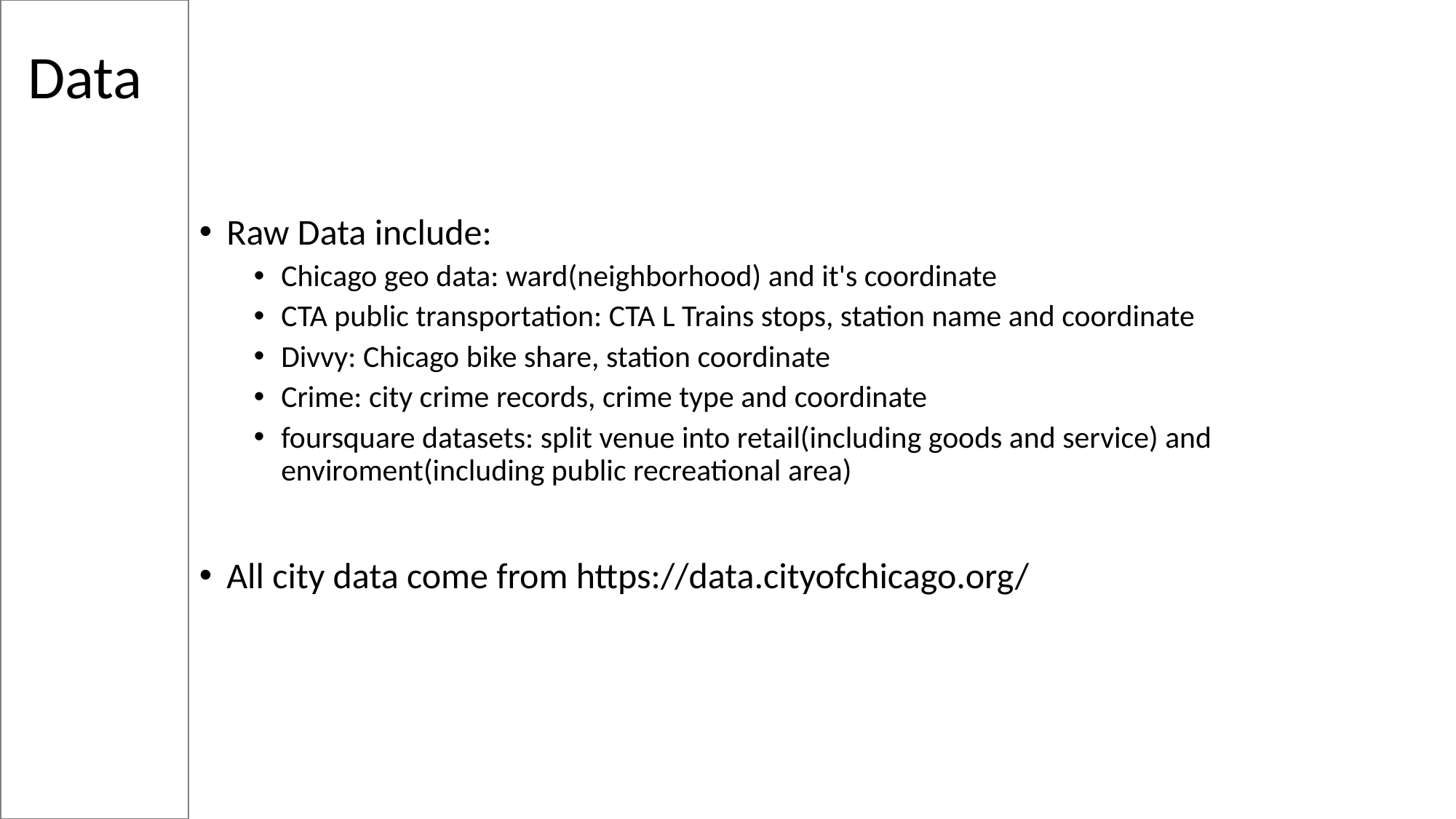

# Data
Raw Data include:
Chicago geo data: ward(neighborhood) and it's coordinate
CTA public transportation: CTA L Trains stops, station name and coordinate
Divvy: Chicago bike share, station coordinate
Crime: city crime records, crime type and coordinate
foursquare datasets: split venue into retail(including goods and service) and enviroment(including public recreational area)

All city data come from https://data.cityofchicago.org/